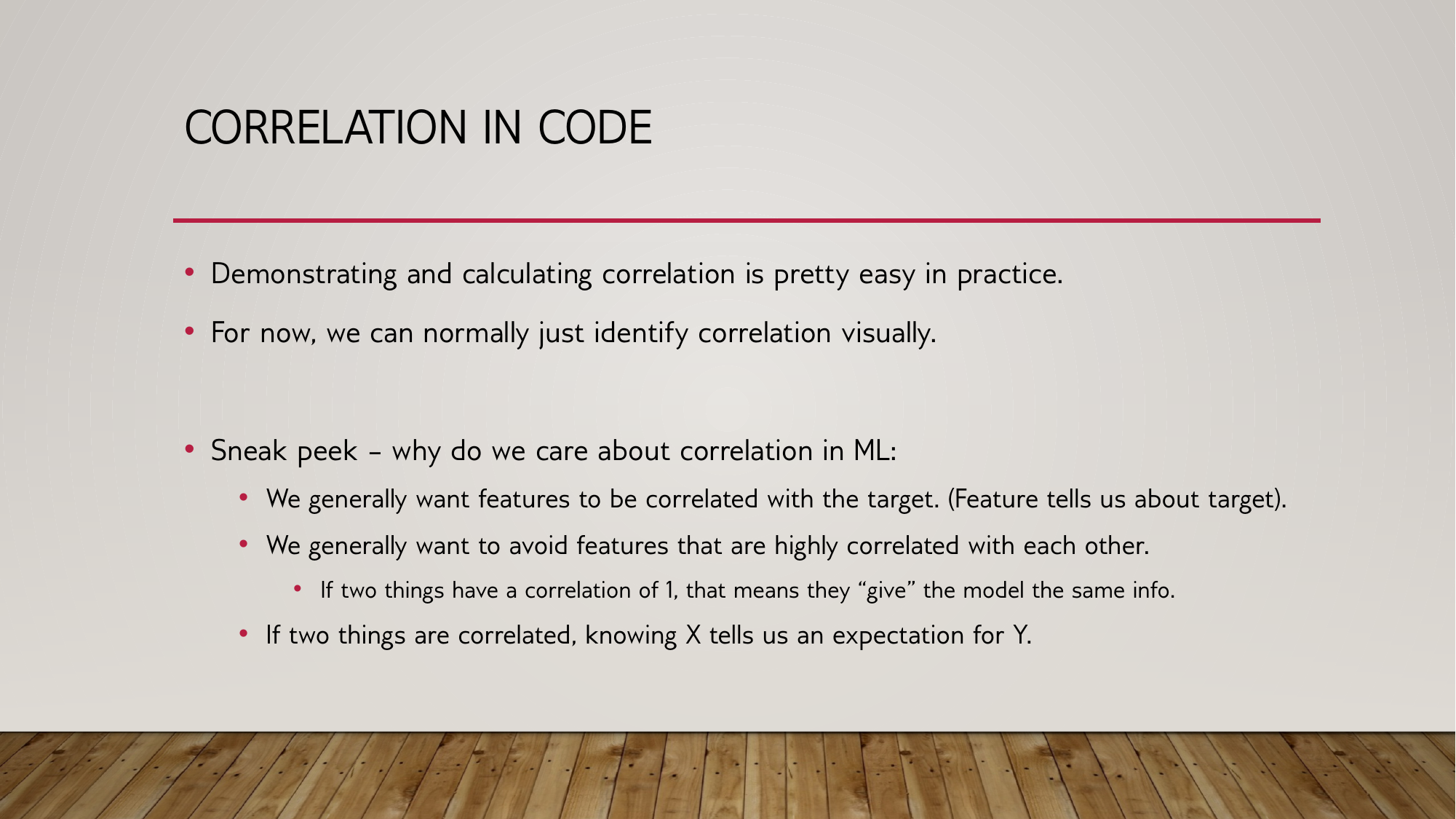

# Correlation in Code
Demonstrating and calculating correlation is pretty easy in practice.
For now, we can normally just identify correlation visually.

Sneak peek – why do we care about correlation in ML:
We generally want features to be correlated with the target. (Feature tells us about target).
We generally want to avoid features that are highly correlated with each other.
If two things have a correlation of 1, that means they “give” the model the same info.
If two things are correlated, knowing X tells us an expectation for Y.